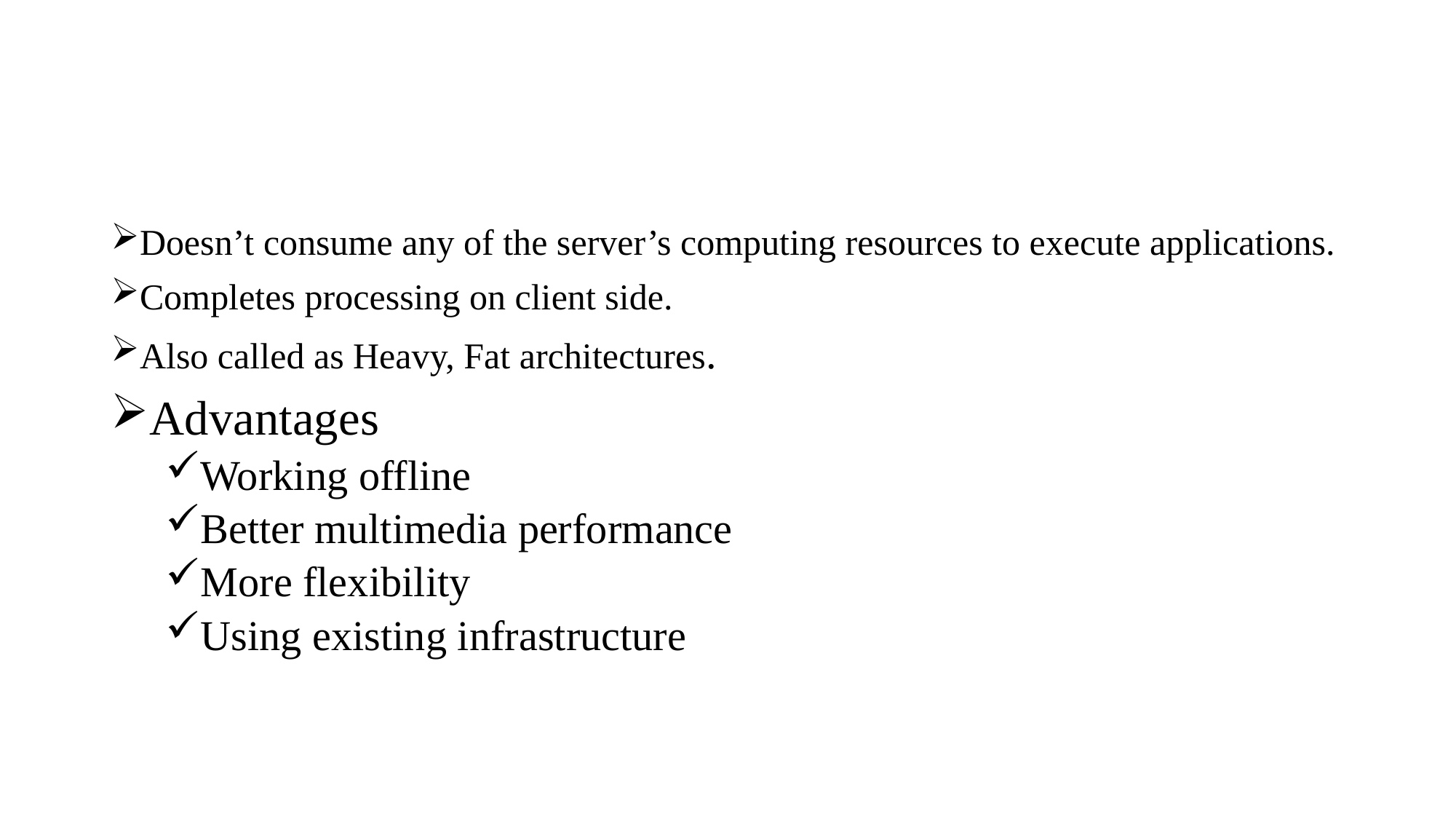

#
Doesn’t consume any of the server’s computing resources to execute applications.
Completes processing on client side.
Also called as Heavy, Fat architectures.
Advantages
Working offline
Better multimedia performance
More flexibility
Using existing infrastructure